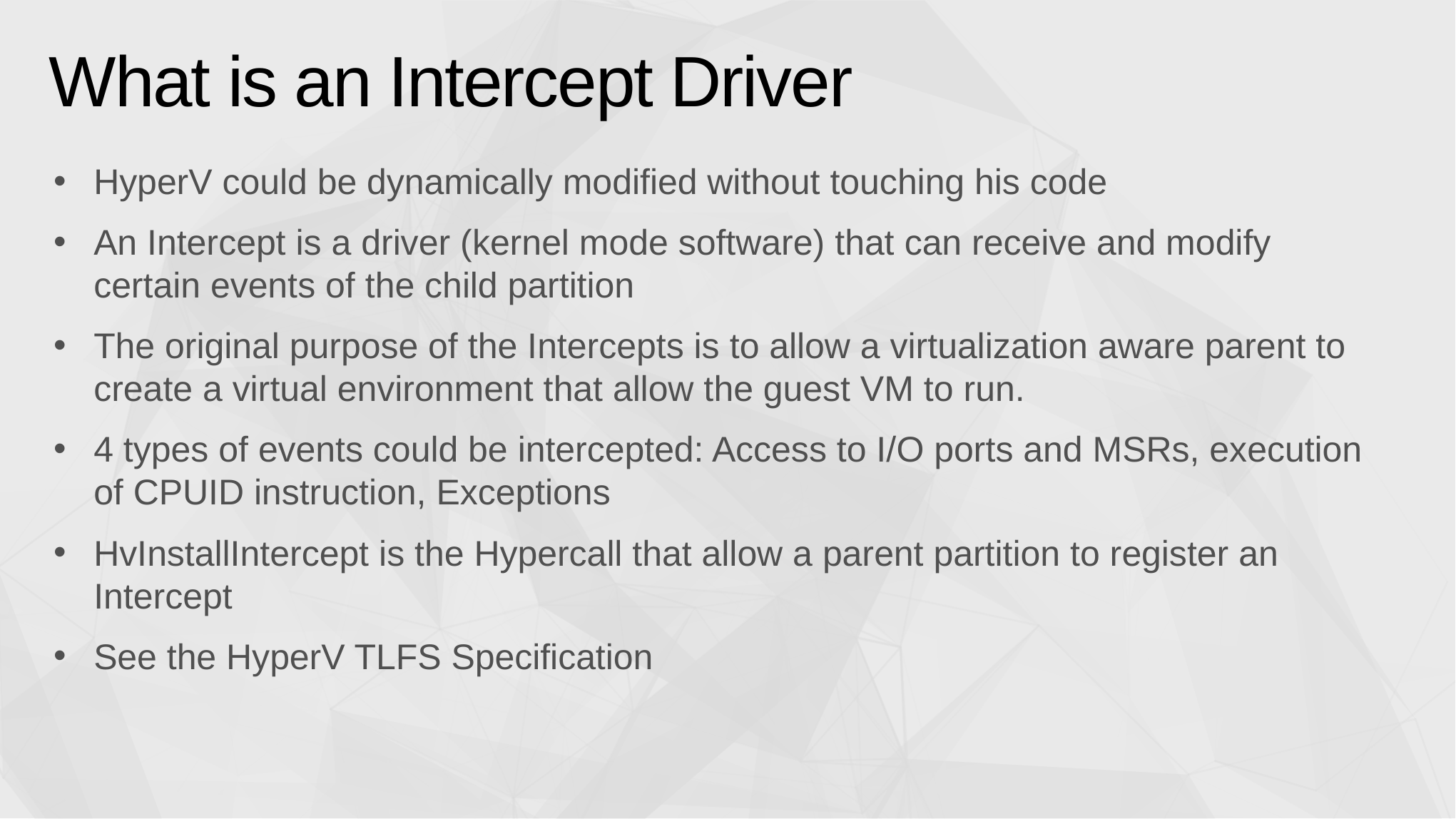

# What is an Intercept Driver
HyperV could be dynamically modified without touching his code
An Intercept is a driver (kernel mode software) that can receive and modify certain events of the child partition
The original purpose of the Intercepts is to allow a virtualization aware parent to create a virtual environment that allow the guest VM to run.
4 types of events could be intercepted: Access to I/O ports and MSRs, execution of CPUID instruction, Exceptions
HvInstallIntercept is the Hypercall that allow a parent partition to register an Intercept
See the HyperV TLFS Specification